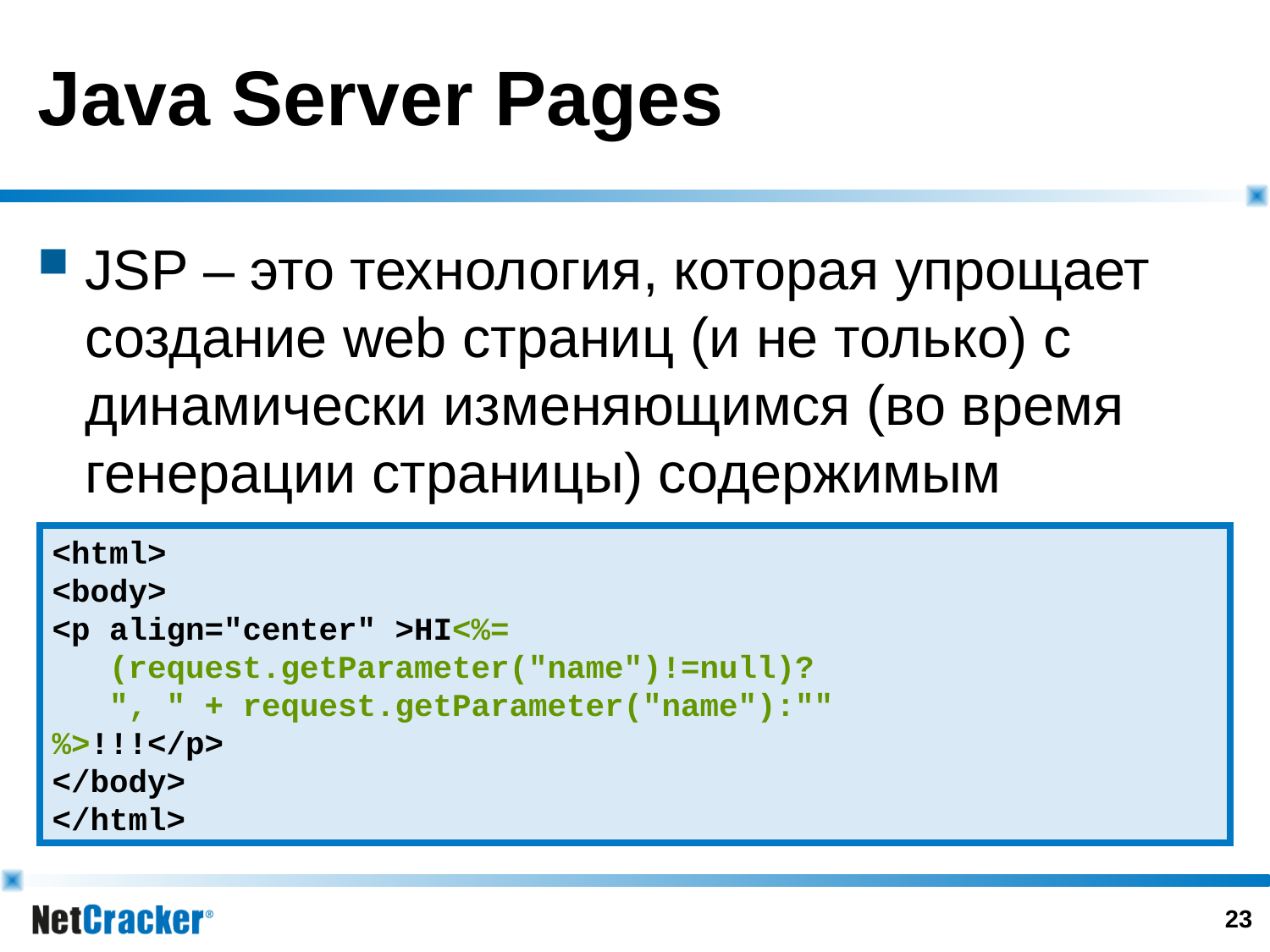

# Java Server Pages
JSP – это технология, которая упрощает создание web страниц (и не только) с динамически изменяющимся (во время генерации страницы) содержимым

<html>
<body>
<p align="center" >HI<%=
   (request.getParameter("name")!=null)?
   ", " + request.getParameter("name"):""
%>!!!</p>
</body>
</html>
23